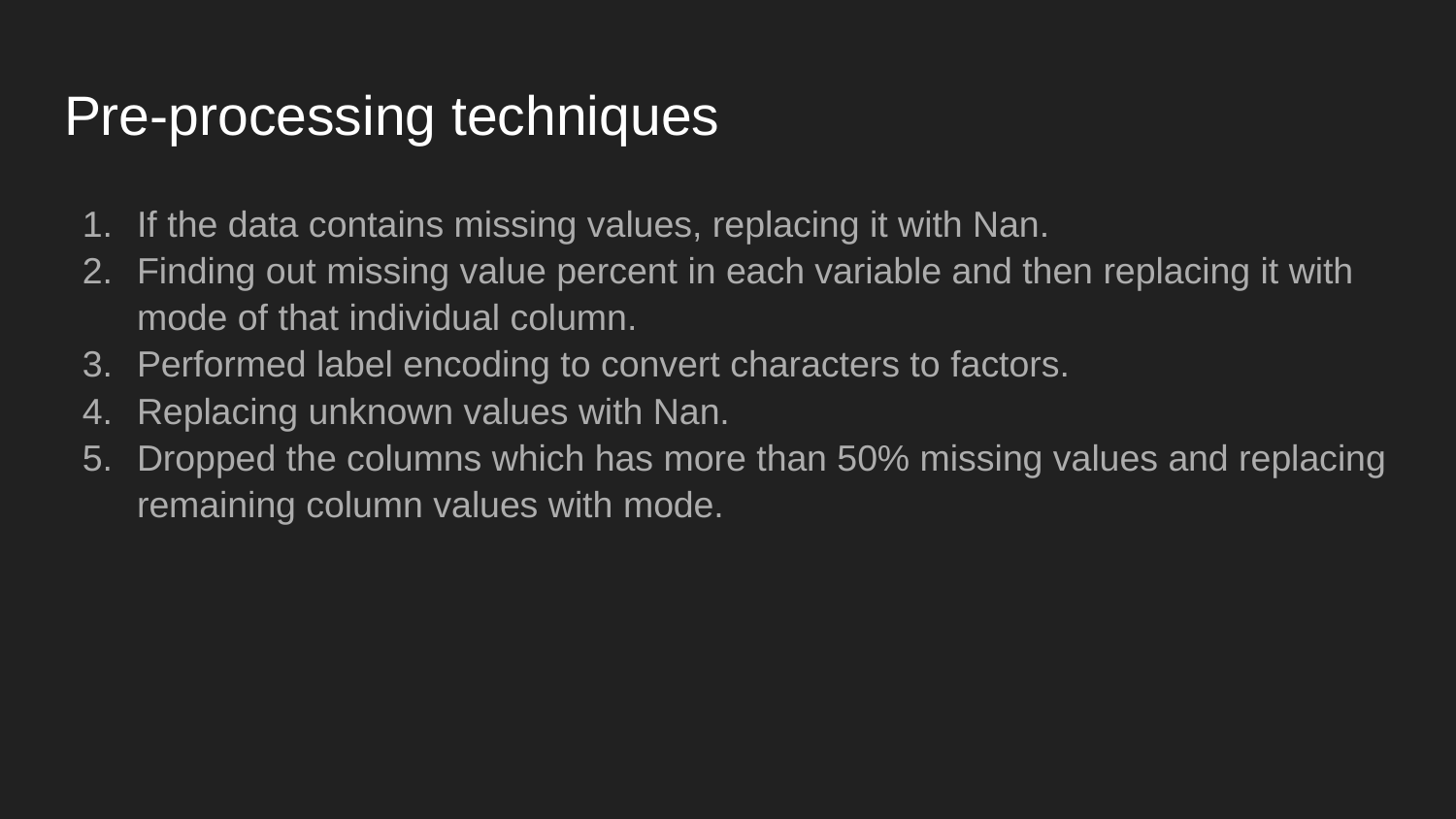

# Pre-processing techniques
If the data contains missing values, replacing it with Nan.
Finding out missing value percent in each variable and then replacing it with mode of that individual column.
Performed label encoding to convert characters to factors.
Replacing unknown values with Nan.
Dropped the columns which has more than 50% missing values and replacing remaining column values with mode.